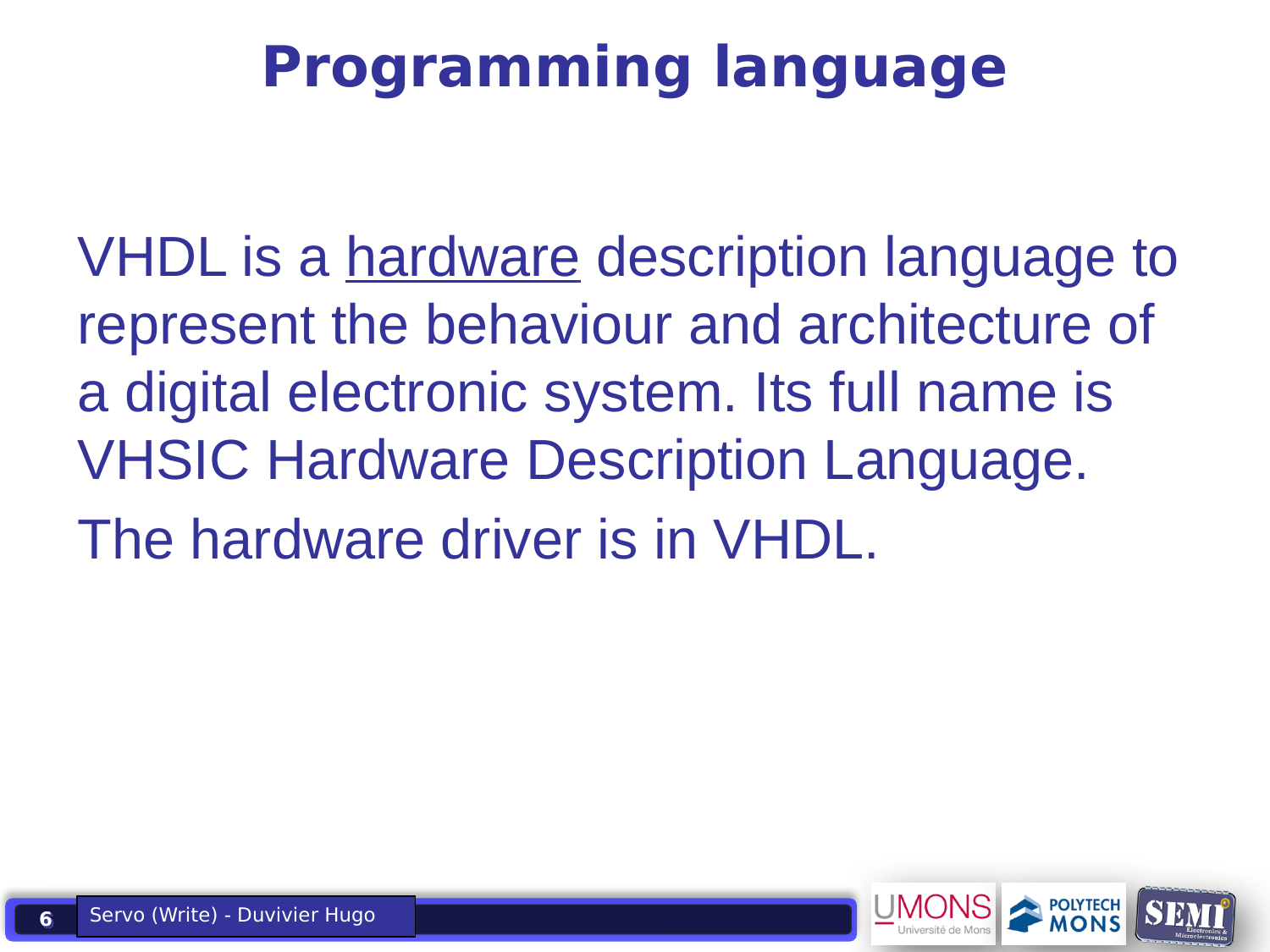

Servo (Write) - Duvivier Hugo
# Programming language
VHDL is a hardware description language to represent the behaviour and architecture of a digital electronic system. Its full name is VHSIC Hardware Description Language.
The hardware driver is in VHDL.
Servo (Write) - Duvivier Hugo
6